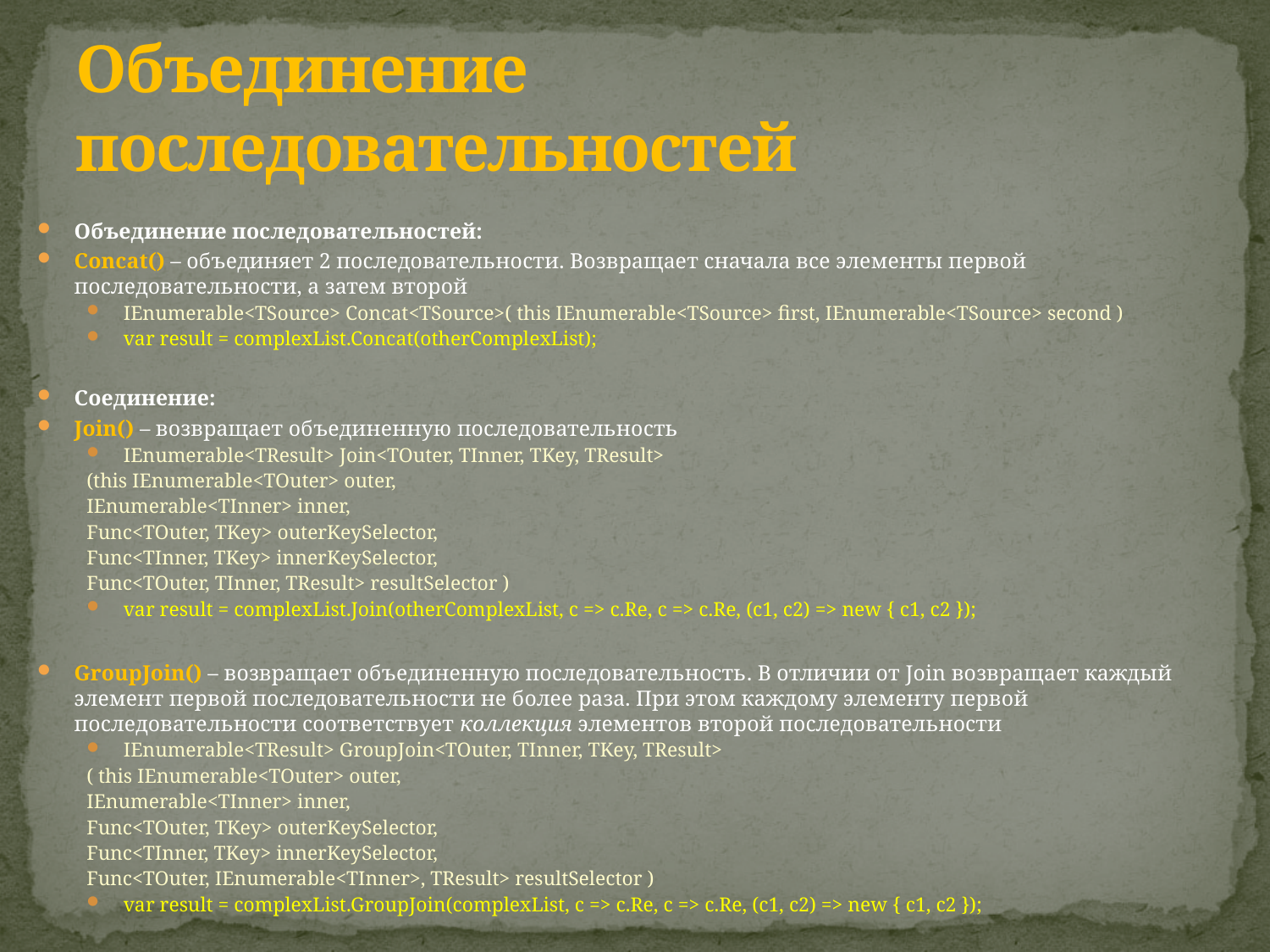

# Объединение последовательностей
Объединение последовательностей:
Concat() – объединяет 2 последовательности. Возвращает сначала все элементы первой последовательности, а затем второй
IEnumerable<TSource> Concat<TSource>( this IEnumerable<TSource> first, IEnumerable<TSource> second )
var result = complexList.Concat(otherComplexList);

Соединение:
Join() – возвращает объединенную последовательность
IEnumerable<TResult> Join<TOuter, TInner, TKey, TResult>
	(this IEnumerable<TOuter> outer,
	IEnumerable<TInner> inner,
	Func<TOuter, TKey> outerKeySelector,
	Func<TInner, TKey> innerKeySelector,
	Func<TOuter, TInner, TResult> resultSelector )
var result = complexList.Join(otherComplexList, c => c.Re, c => c.Re, (c1, c2) => new { c1, c2 });

GroupJoin() – возвращает объединенную последовательность. В отличии от Join возвращает каждый элемент первой последовательности не более раза. При этом каждому элементу первой последовательности соответствует коллекция элементов второй последовательности
IEnumerable<TResult> GroupJoin<TOuter, TInner, TKey, TResult>
	( this IEnumerable<TOuter> outer,
	IEnumerable<TInner> inner,
	Func<TOuter, TKey> outerKeySelector,
	Func<TInner, TKey> innerKeySelector,
	Func<TOuter, IEnumerable<TInner>, TResult> resultSelector )
var result = complexList.GroupJoin(complexList, c => c.Re, c => c.Re, (c1, c2) => new { c1, c2 });